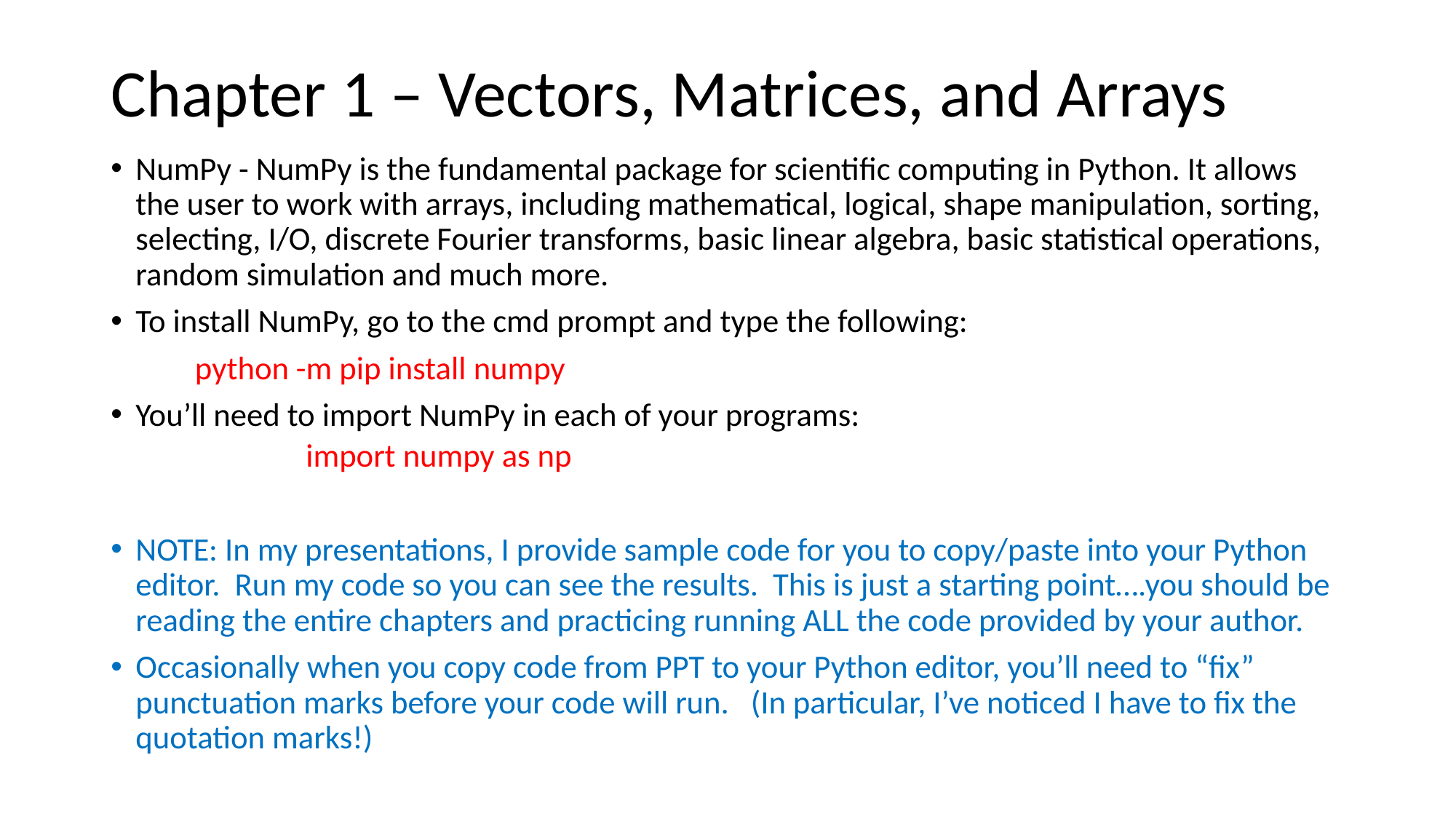

# Chapter 1 – Vectors, Matrices, and Arrays
NumPy - NumPy is the fundamental package for scientific computing in Python. It allows the user to work with arrays, including mathematical, logical, shape manipulation, sorting, selecting, I/O, discrete Fourier transforms, basic linear algebra, basic statistical operations, random simulation and much more.
To install NumPy, go to the cmd prompt and type the following:
		python -m pip install numpy
You’ll need to import NumPy in each of your programs:
                    import numpy as np

NOTE: In my presentations, I provide sample code for you to copy/paste into your Python editor.  Run my code so you can see the results.  This is just a starting point….you should be reading the entire chapters and practicing running ALL the code provided by your author.
Occasionally when you copy code from PPT to your Python editor, you’ll need to “fix” punctuation marks before your code will run.   (In particular, I’ve noticed I have to fix the quotation marks!)